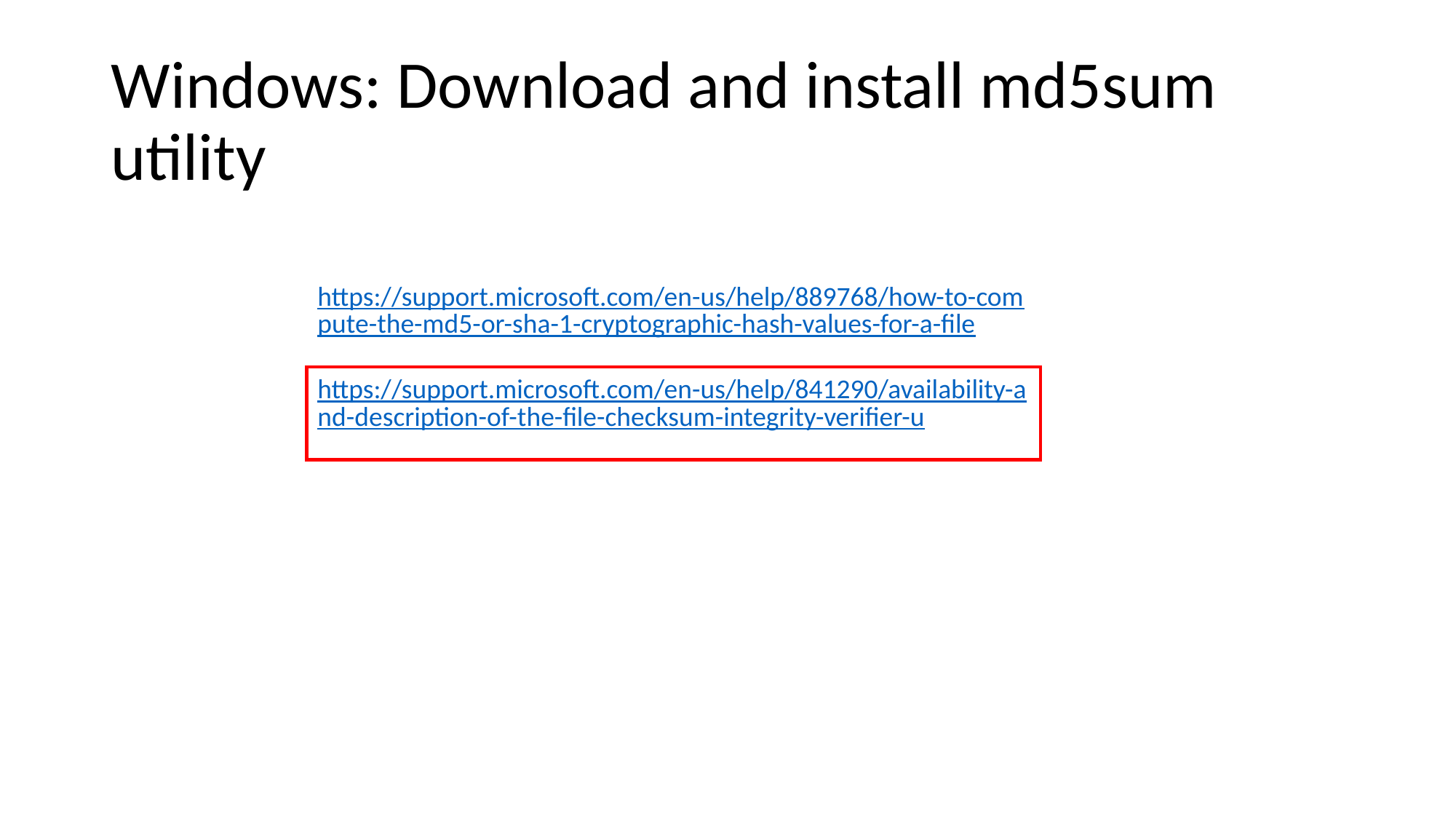

# Windows: Download and install md5sum utility
https://support.microsoft.com/en-us/help/889768/how-to-compute-the-md5-or-sha-1-cryptographic-hash-values-for-a-file

https://support.microsoft.com/en-us/help/841290/availability-and-description-of-the-file-checksum-integrity-verifier-u